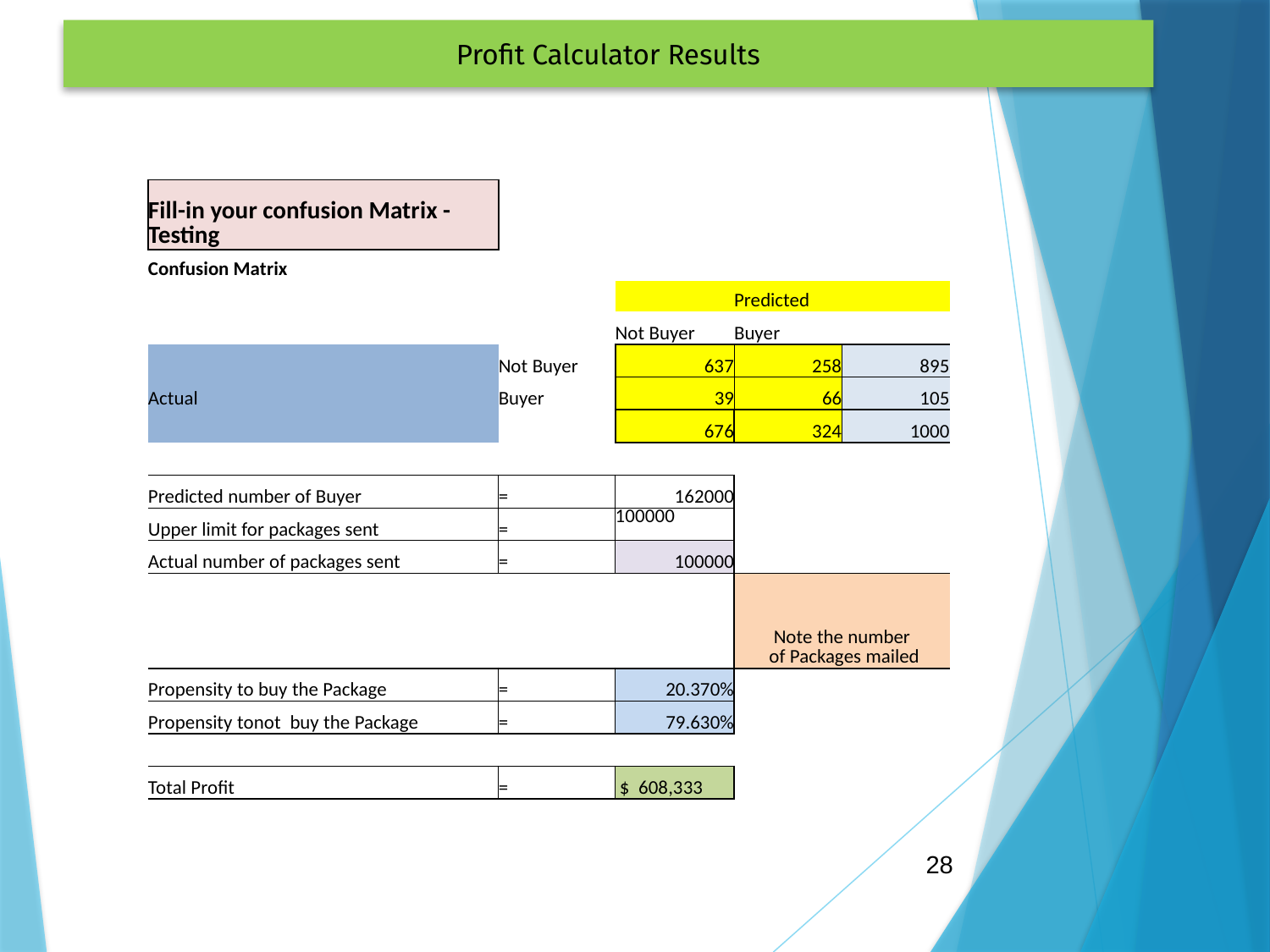

Profit Calculator Results
| Fill-in your confusion Matrix - Testing |  |  |  |  |
| --- | --- | --- | --- | --- |
| Confusion Matrix |  |  |  |  |
|  |  |  | Predicted |  |
|  |  | Not Buyer | Buyer |  |
|  | Not Buyer | 637 | 258 | 895 |
| Actual | Buyer | 39 | 66 | 105 |
|  |  | 676 | 324 | 1000 |
|  |  |  |  |  |
| Predicted number of Buyer | = | 162000 |  |  |
| Upper limit for packages sent | = | 100000 |  |  |
| Actual number of packages sent | = | 100000 |  |  |
|  |  |  | Note the number of Packages mailed |  |
| Propensity to buy the Package | = | 20.370% |  |  |
| Propensity tonot buy the Package | = | 79.630% |  |  |
|  |  |  |  |  |
| Total Profit | = | $ 608,333 |  |  |
28